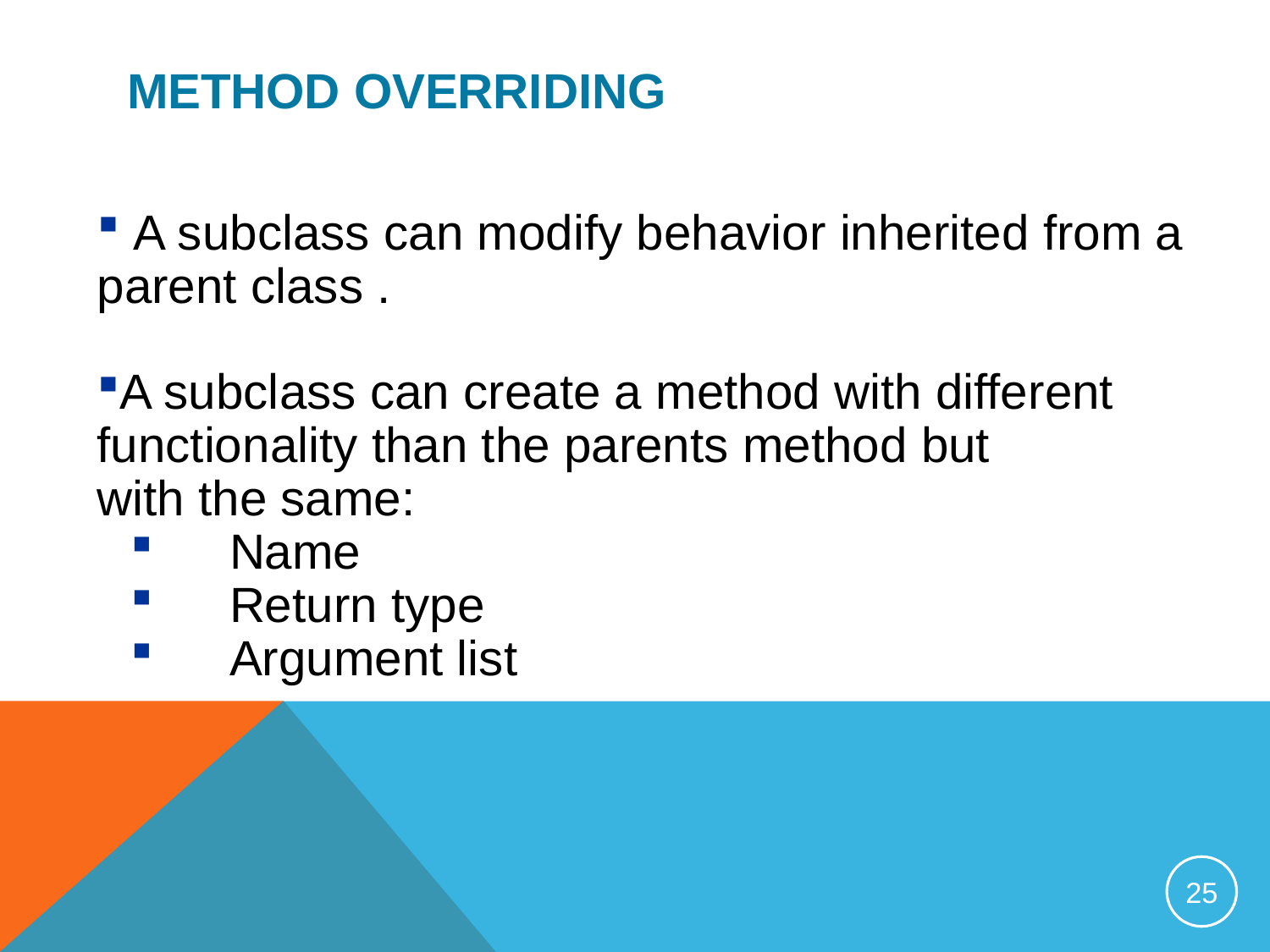

# Method Overriding
 A subclass can modify behavior inherited from a parent class .

A subclass can create a method with different functionality than the parents method but
with the same:
     Name
     Return type
     Argument list
25